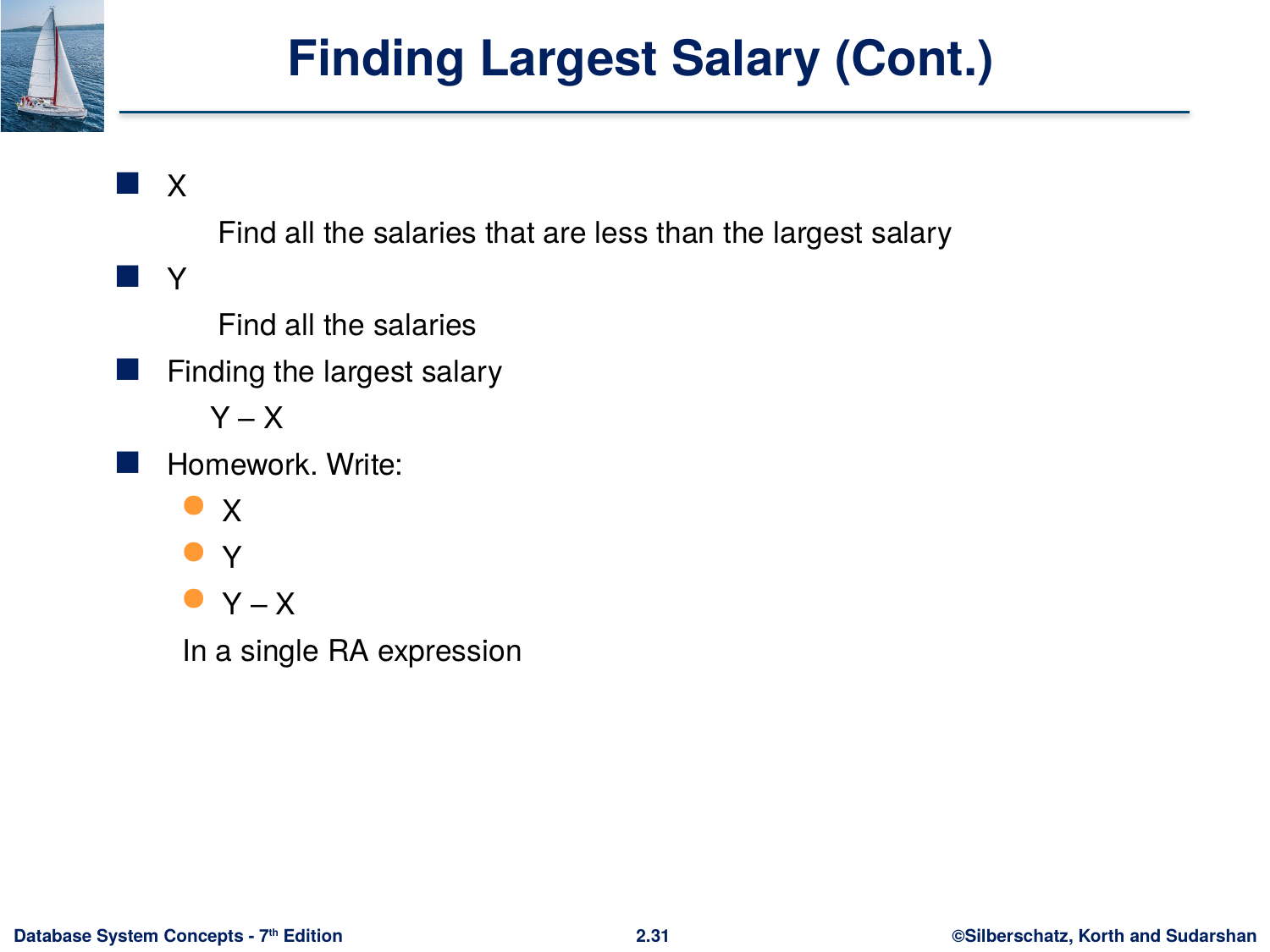

# Finding Largest Salary (Cont.)
X
            Find all the salaries that are less than the largest salary
Y
            Find all the salaries
Finding the largest salary
           Y – X
Homework. Write:
X
Y
Y – X
In a single RA expression